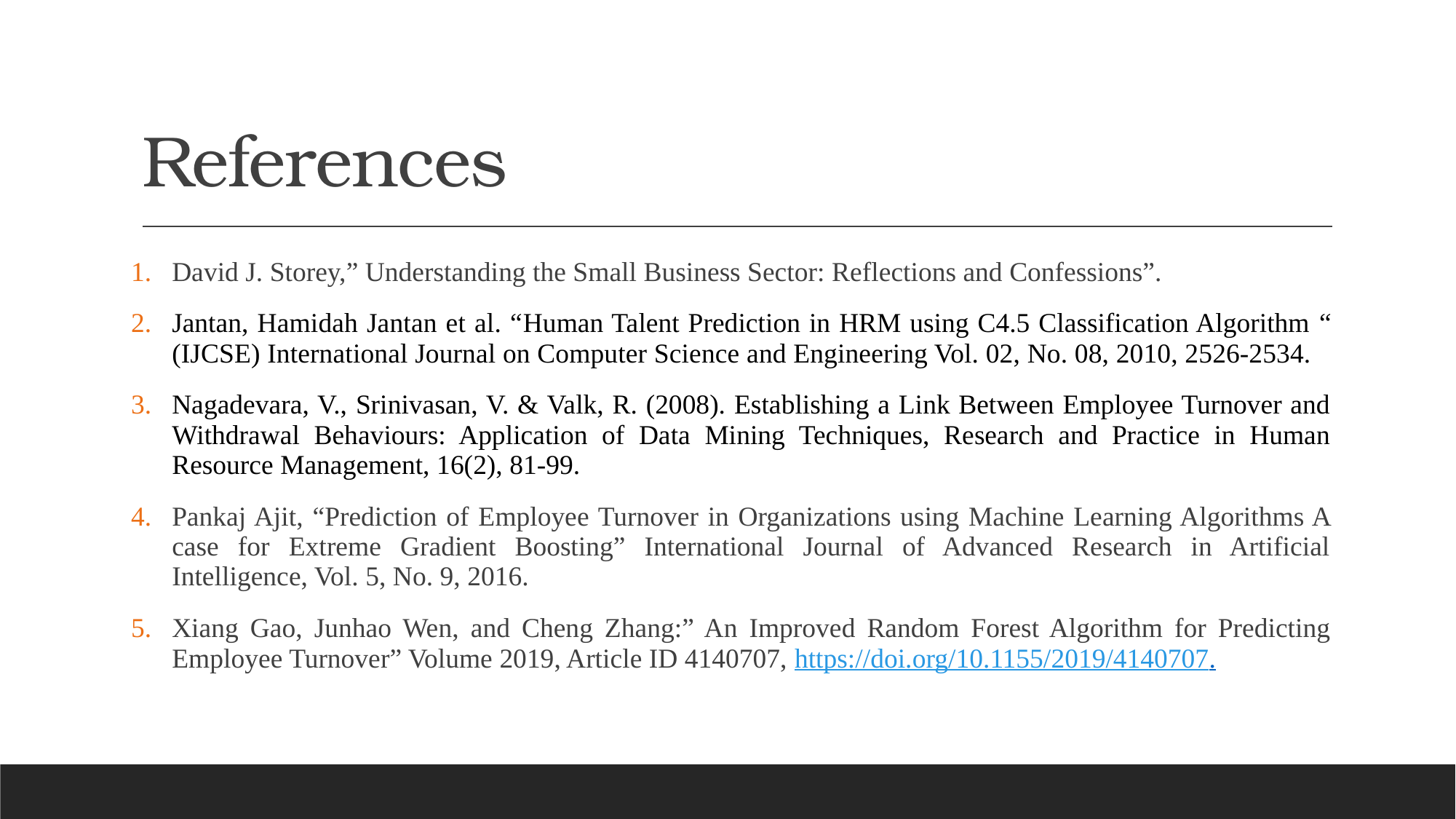

# References
David J. Storey,” Understanding the Small Business Sector: Reflections and Confessions”.
Jantan, Hamidah Jantan et al. “Human Talent Prediction in HRM using C4.5 Classification Algorithm “ (IJCSE) International Journal on Computer Science and Engineering Vol. 02, No. 08, 2010, 2526-2534.
Nagadevara, V., Srinivasan, V. & Valk, R. (2008). Establishing a Link Between Employee Turnover and Withdrawal Behaviours: Application of Data Mining Techniques, Research and Practice in Human Resource Management, 16(2), 81-99.
Pankaj Ajit, “Prediction of Employee Turnover in Organizations using Machine Learning Algorithms A case for Extreme Gradient Boosting” International Journal of Advanced Research in Artificial Intelligence, Vol. 5, No. 9, 2016.
Xiang Gao, Junhao Wen, and Cheng Zhang:” An Improved Random Forest Algorithm for Predicting Employee Turnover” Volume 2019, Article ID 4140707, https://doi.org/10.1155/2019/4140707.